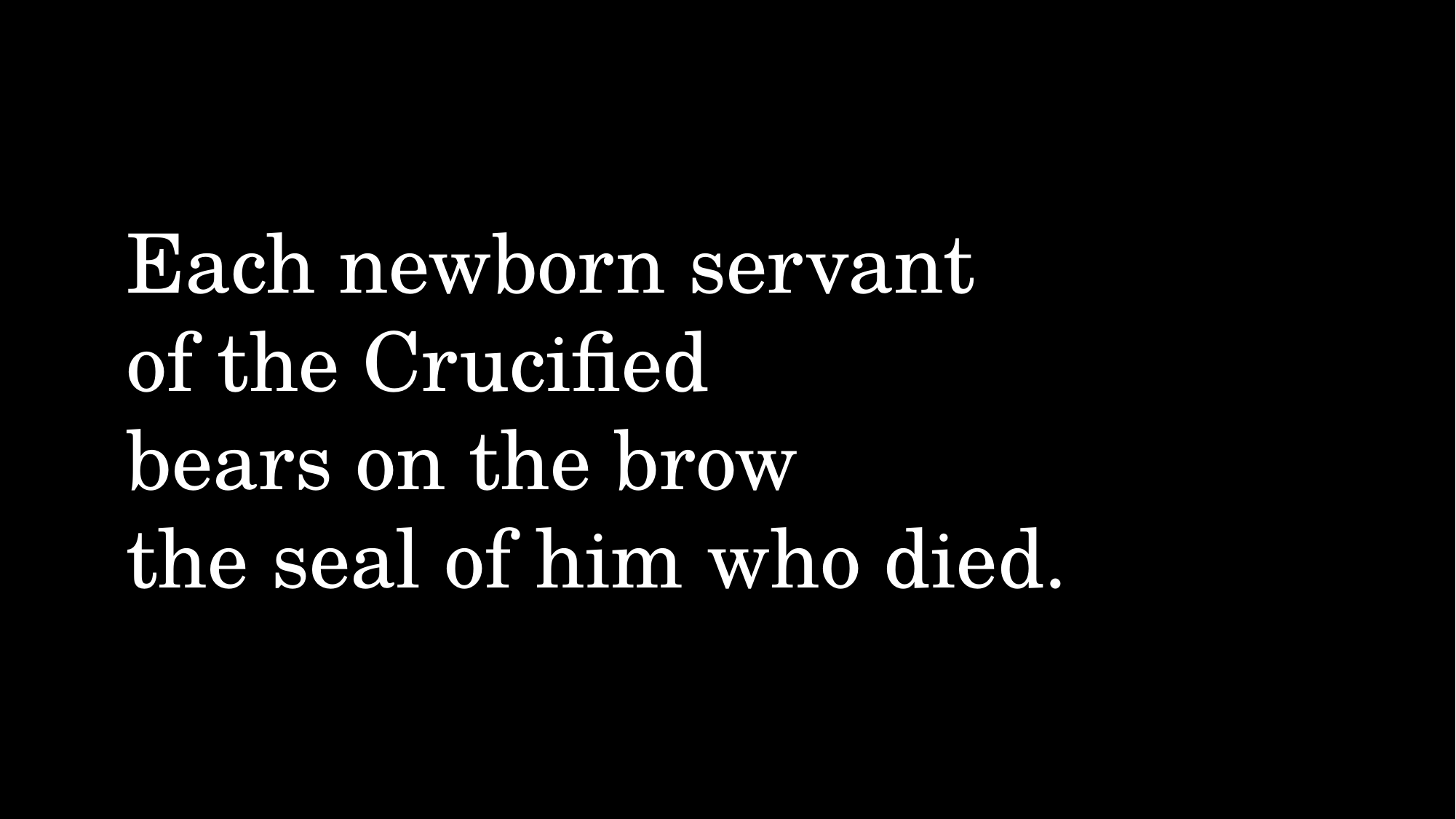

Each newborn servant
of the Crucified
bears on the brow
the seal of him who died.